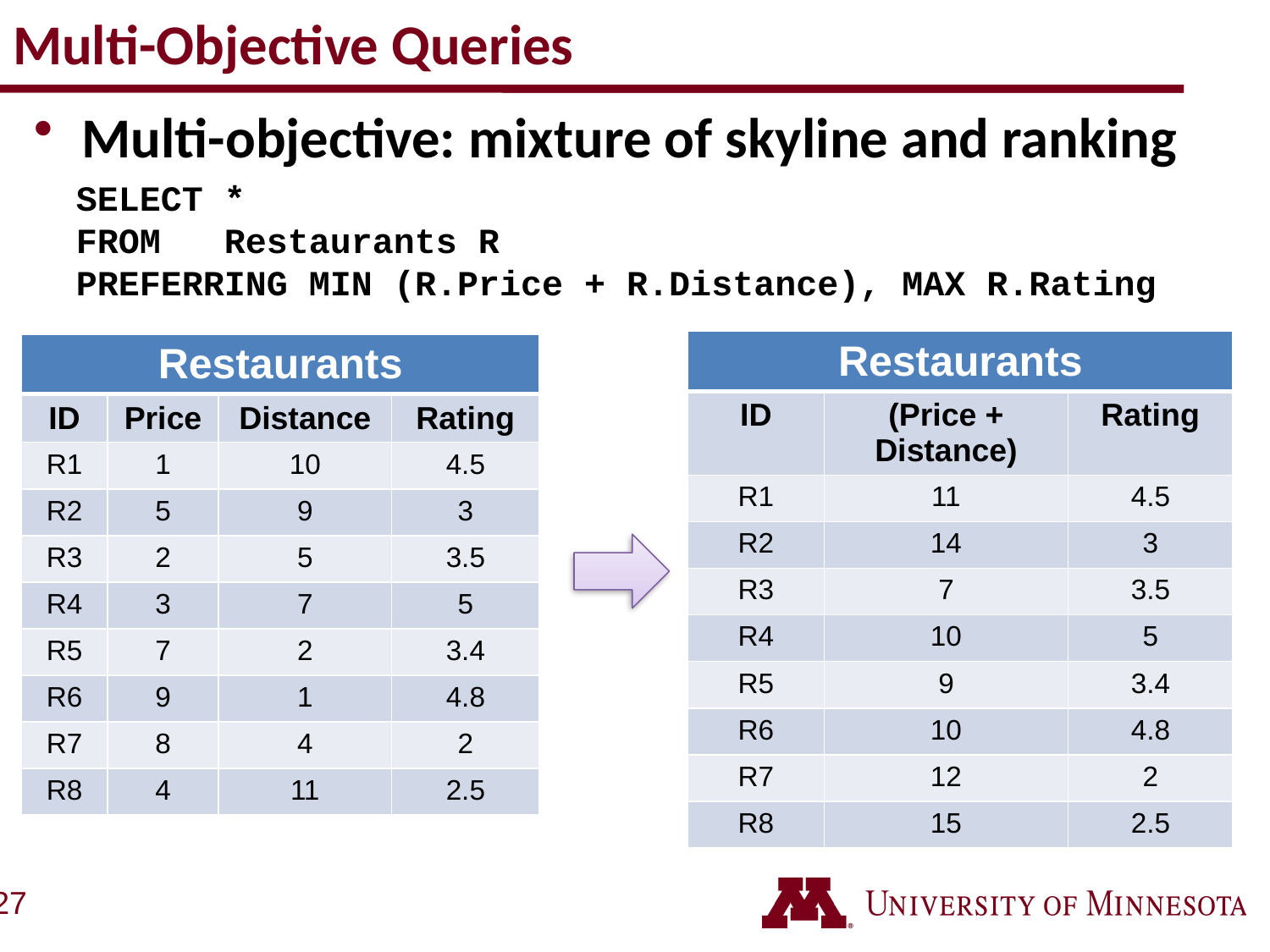

# Multi-Objective Queries
Multi-objective: mixture of skyline and ranking
SELECT *
FROM 	 Restaurants R
PREFERRING MIN (R.Price + R.Distance), MAX R.Rating
| Restaurants |  |  |
| --- | --- | --- |
| ID | (Price + Distance) | Rating |
| R1 | 11 | 4.5 |
| R2 | 14 | 3 |
| R3 | 7 | 3.5 |
| R4 | 10 | 5 |
| R5 | 9 | 3.4 |
| R6 | 10 | 4.8 |
| R7 | 12 | 2 |
| R8 | 15 | 2.5 |
| Restaurants |  |  |  |
| --- | --- | --- | --- |
| ID | Price | Distance | Rating |
| R1 | 1 | 10 | 4.5 |
| R2 | 5 | 9 | 3 |
| R3 | 2 | 5 | 3.5 |
| R4 | 3 | 7 | 5 |
| R5 | 7 | 2 | 3.4 |
| R6 | 9 | 1 | 4.8 |
| R7 | 8 | 4 | 2 |
| R8 | 4 | 11 | 2.5 |